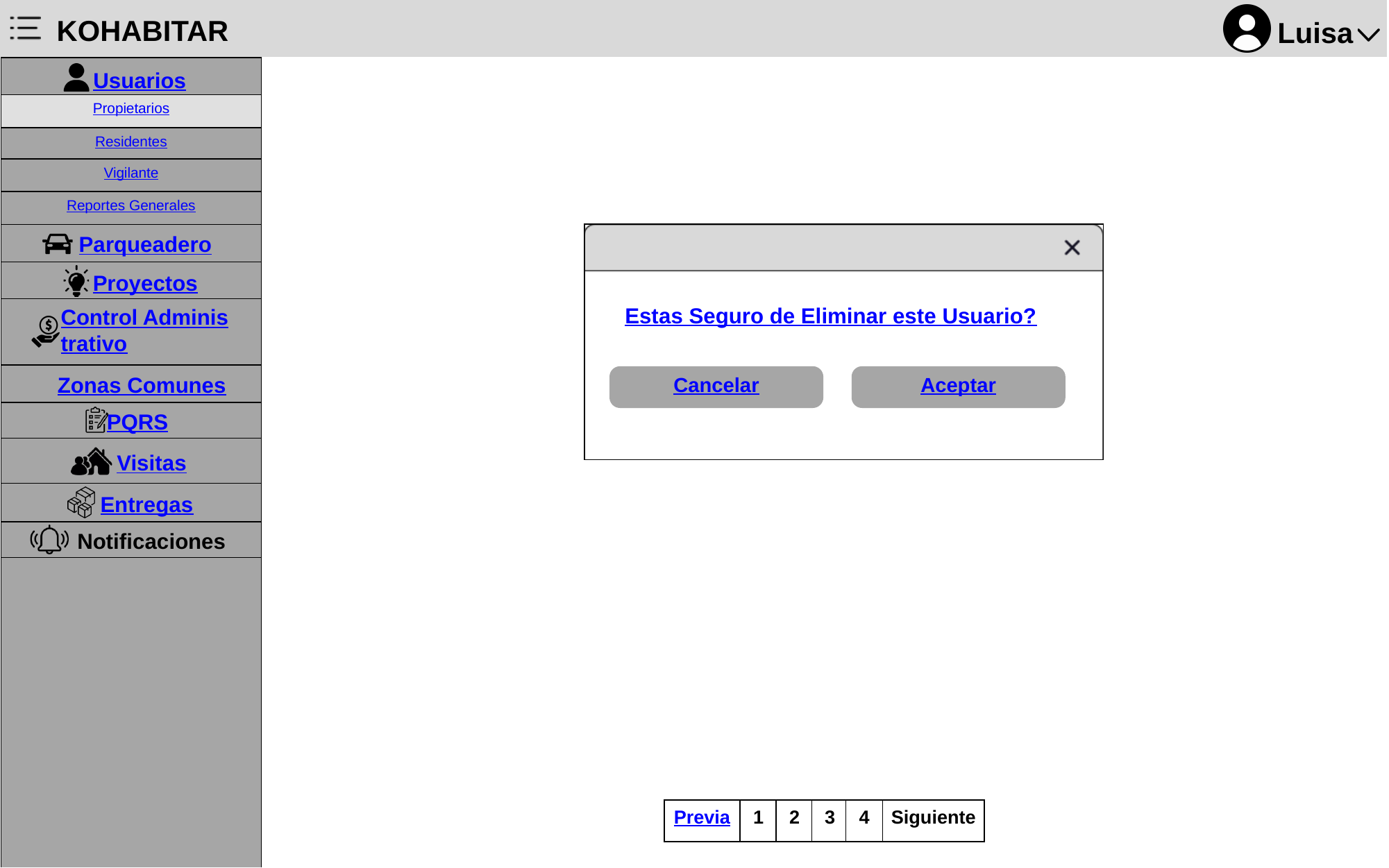

KOHABITAR
Luisa

Usuarios

Propietarios

Residentes

Vigilante

Reportes Generales

11
Propietario
3126499574
Estas Seguro de Eliminar este Usuario?
Residente
37
3209319453

Cancelar

Aceptar
Residente
69
3142512597

Parqueadero

Proyectos

Control Administrativo

Zonas Comunes

PQRS

Visitas

Entregas

Notificaciones

Previa

1

2

3

4

Siguiente